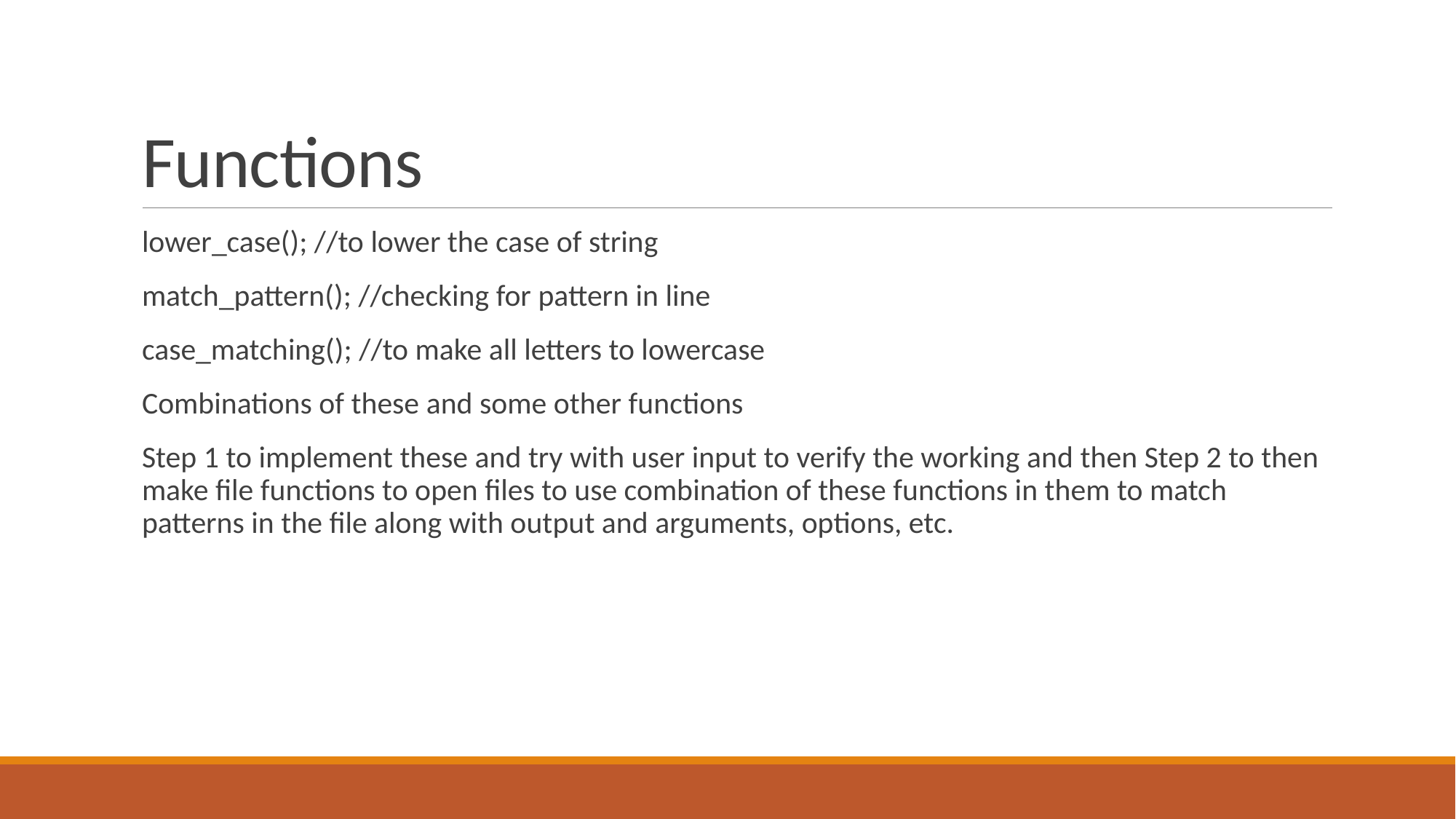

# Functions
lower_case(); //to lower the case of string
match_pattern(); //checking for pattern in line
case_matching(); //to make all letters to lowercase
Combinations of these and some other functions
Step 1 to implement these and try with user input to verify the working and then Step 2 to then make file functions to open files to use combination of these functions in them to match patterns in the file along with output and arguments, options, etc.